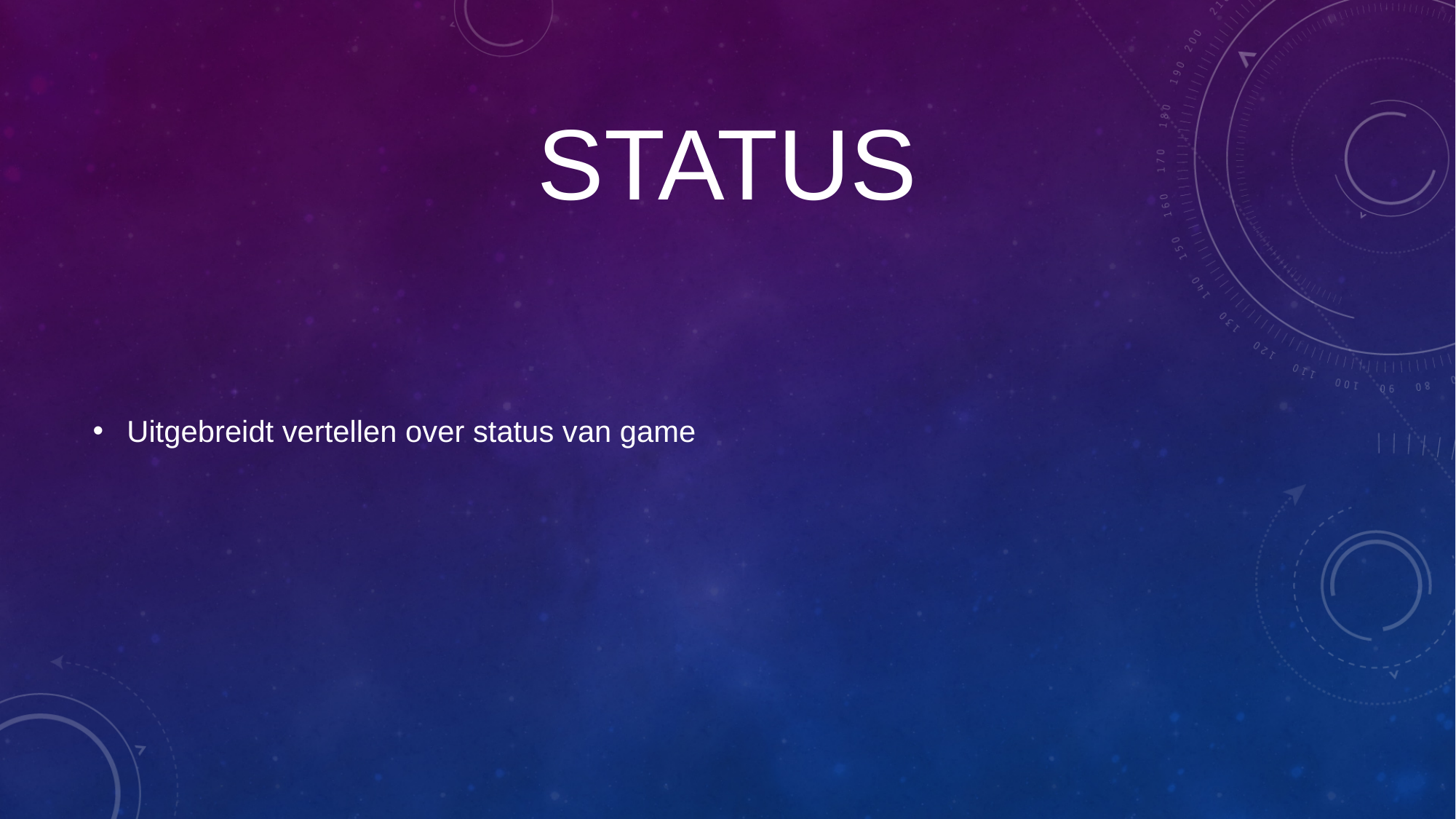

# Status
Uitgebreidt vertellen over status van game